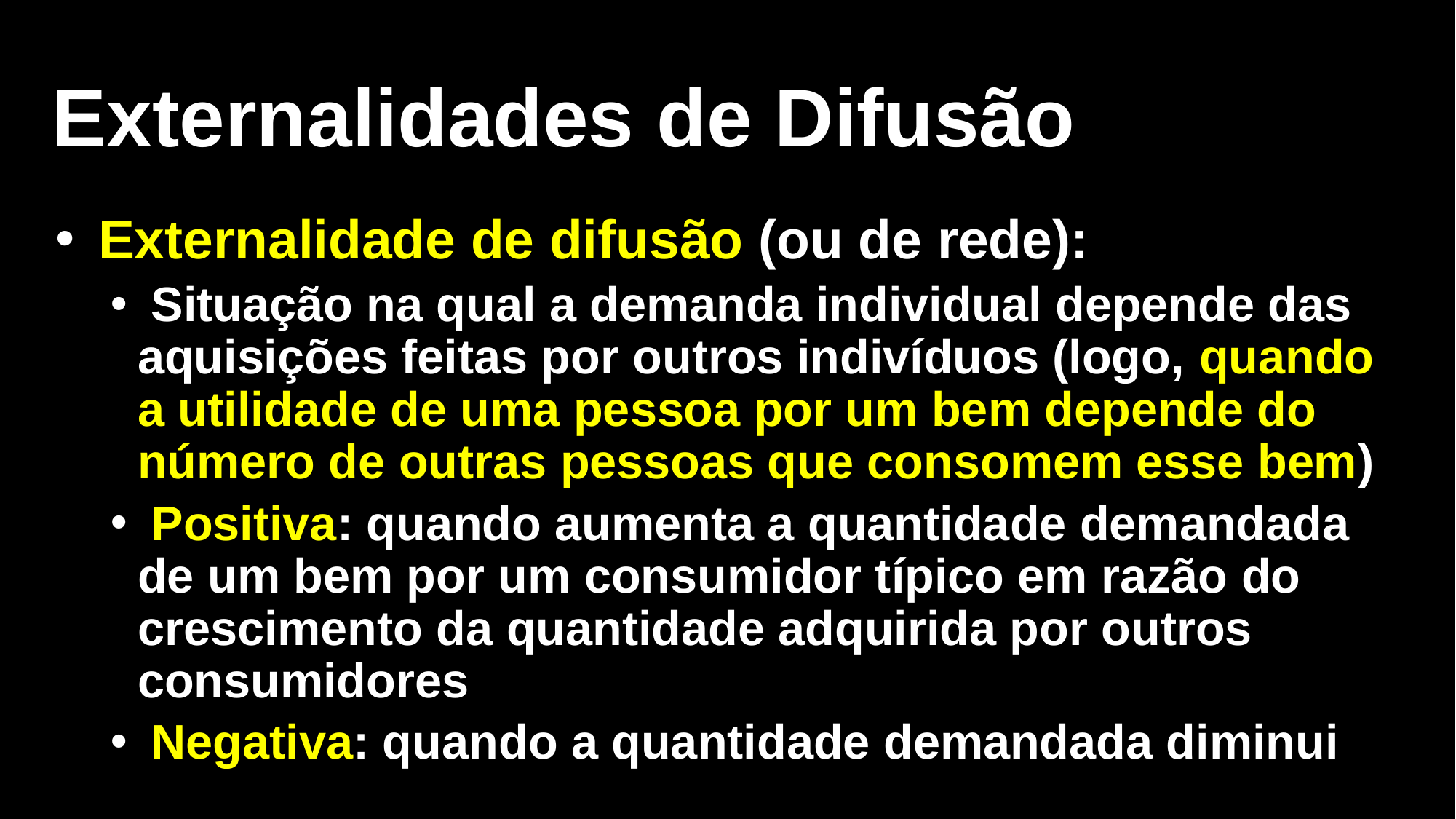

# Externalidades de Difusão
 Externalidade de difusão (ou de rede):
 Situação na qual a demanda individual depende das aquisições feitas por outros indivíduos (logo, quando a utilidade de uma pessoa por um bem depende do número de outras pessoas que consomem esse bem)
 Positiva: quando aumenta a quantidade demandada de um bem por um consumidor típico em razão do crescimento da quantidade adquirida por outros consumidores
 Negativa: quando a quantidade demandada diminui